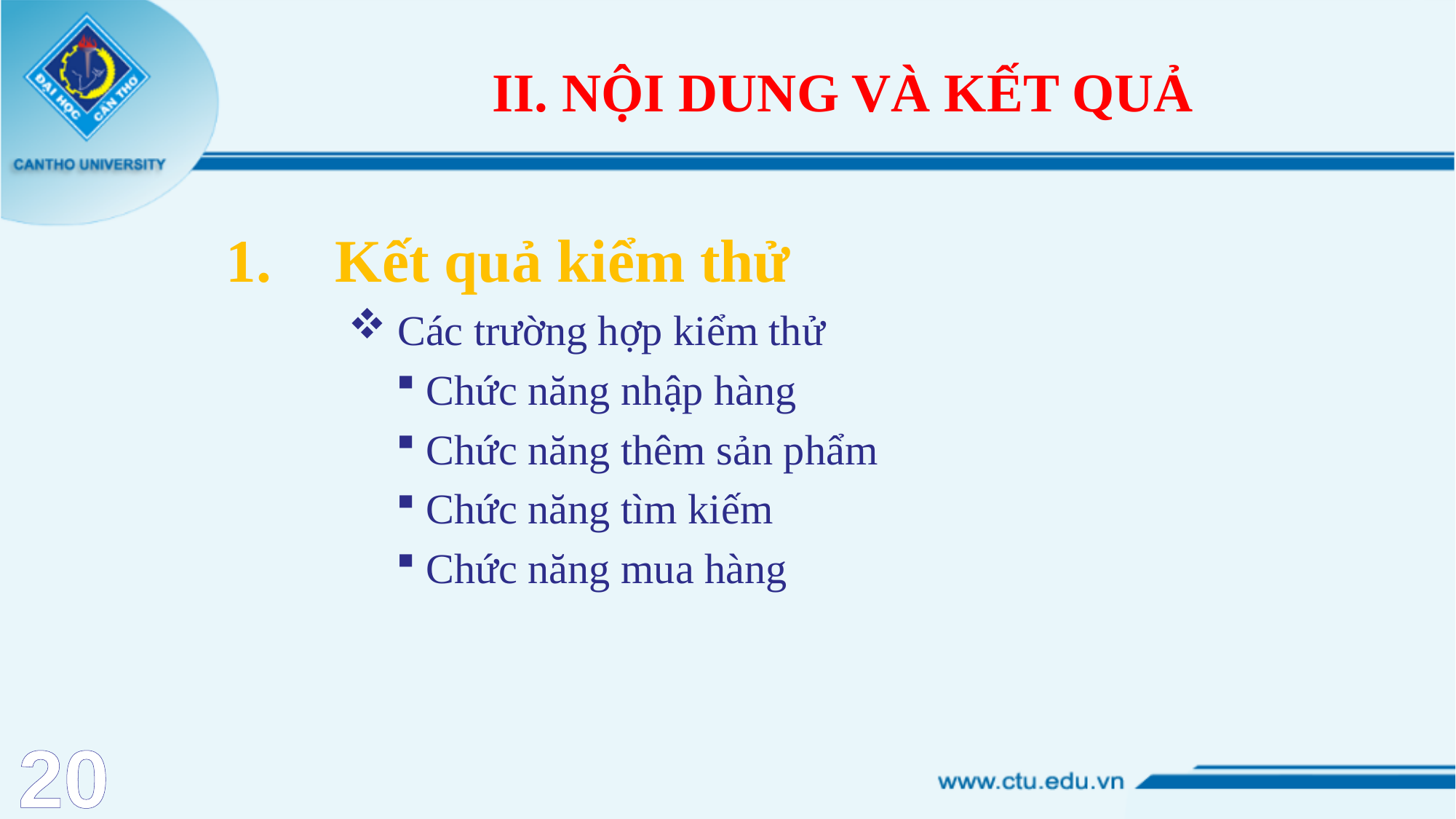

# II. NỘI DUNG VÀ KẾT QUẢ
Kết quả kiểm thử
 Các trường hợp kiểm thử
 Chức năng nhập hàng
 Chức năng thêm sản phẩm
 Chức năng tìm kiếm
 Chức năng mua hàng

20